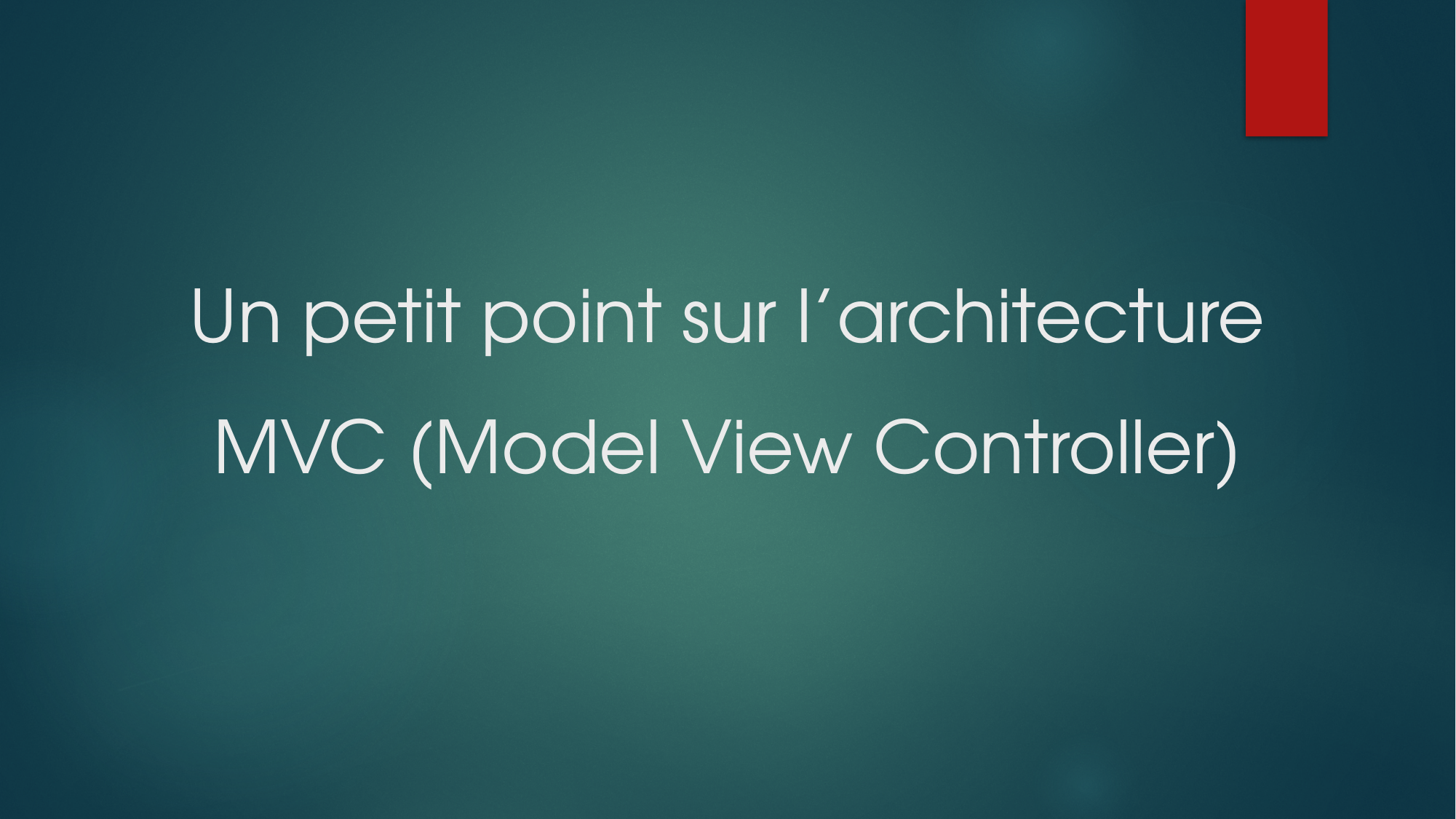

# Un petit point sur l’architecture MVC (Model View Controller)